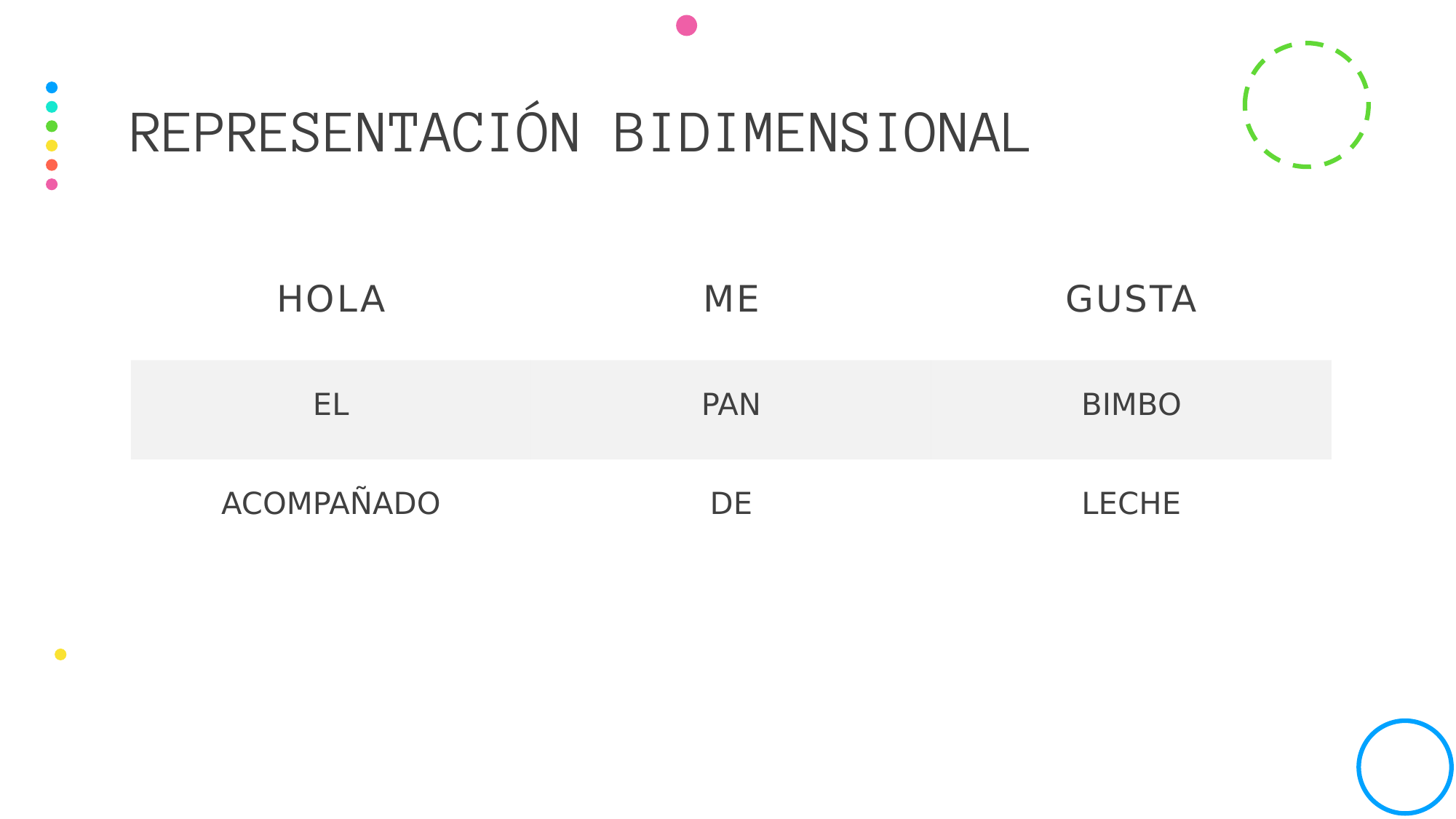

# Representación Bidimensional
| Hola | me | gusta |
| --- | --- | --- |
| EL | PAN | BIMBO |
| ACOMPAÑADO | DE | LECHE |